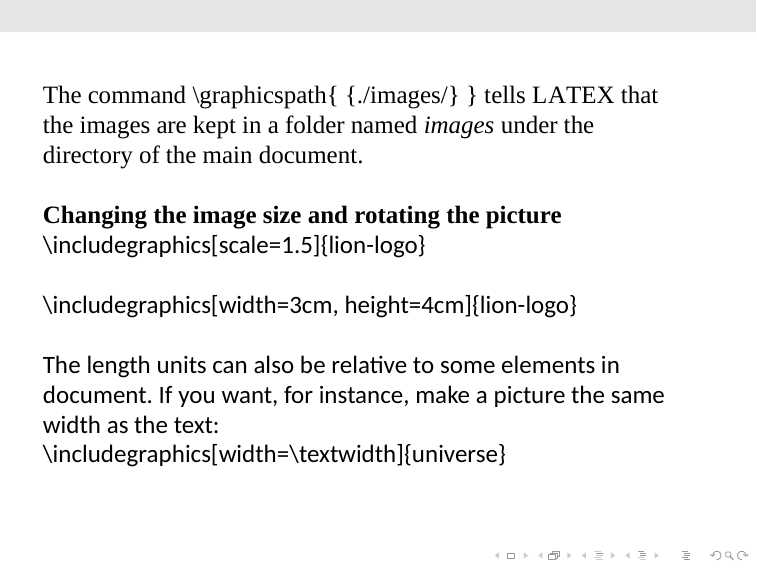

The command \graphicspath{ {./images/} } tells LaTeX that the images are kept in a folder named images under the directory of the main document.

Changing the image size and rotating the picture
\includegraphics[scale=1.5]{lion-logo}

\includegraphics[width=3cm, height=4cm]{lion-logo}

The length units can also be relative to some elements in document. If you want, for instance, make a picture the same width as the text:
\includegraphics[width=\textwidth]{universe}